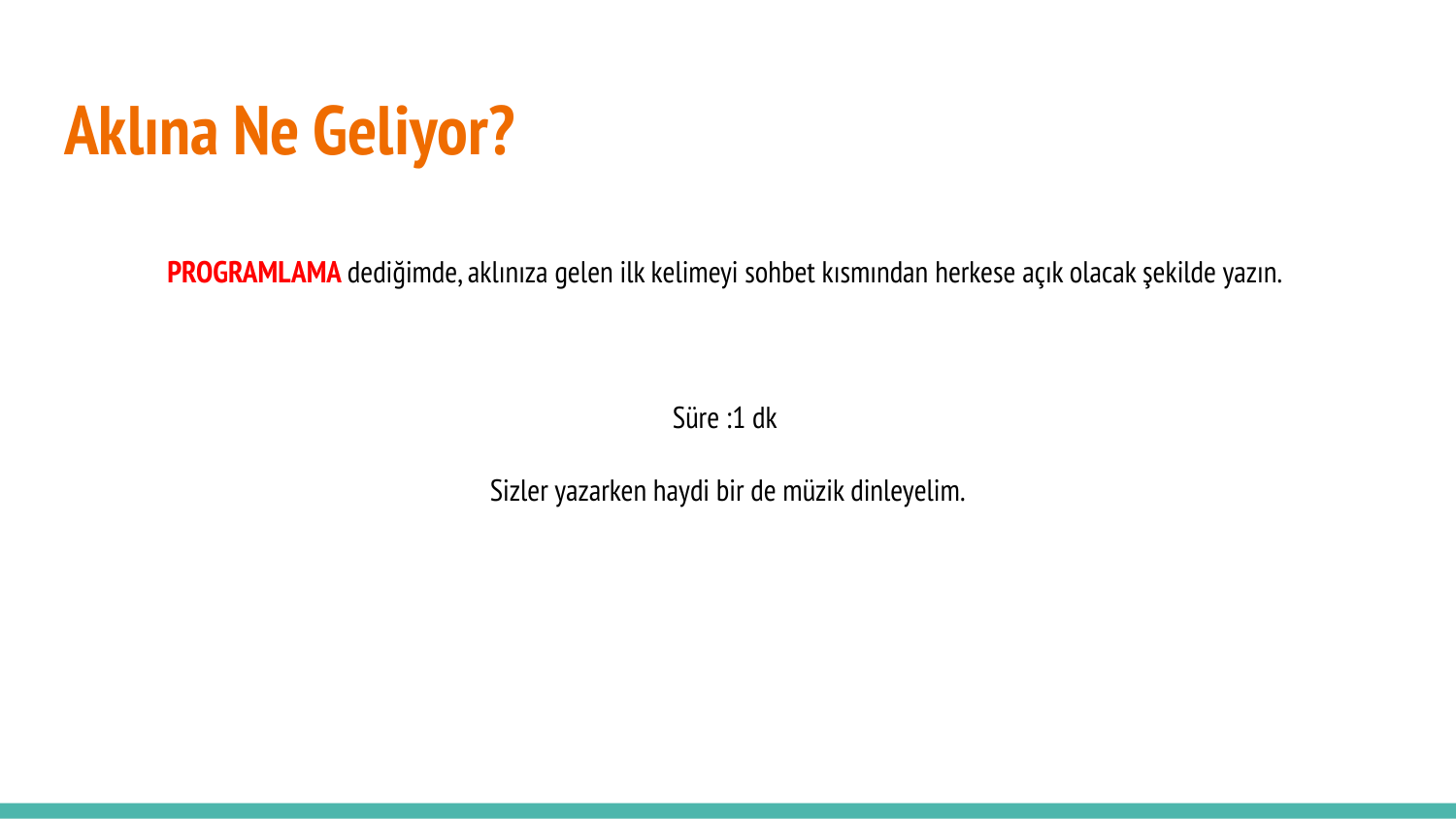

# Aklına Ne Geliyor?

PROGRAMLAMA dediğimde, aklınıza gelen ilk kelimeyi sohbet kısmından herkese açık olacak şekilde yazın.

Süre :1 dk

Sizler yazarken haydi bir de müzik dinleyelim.